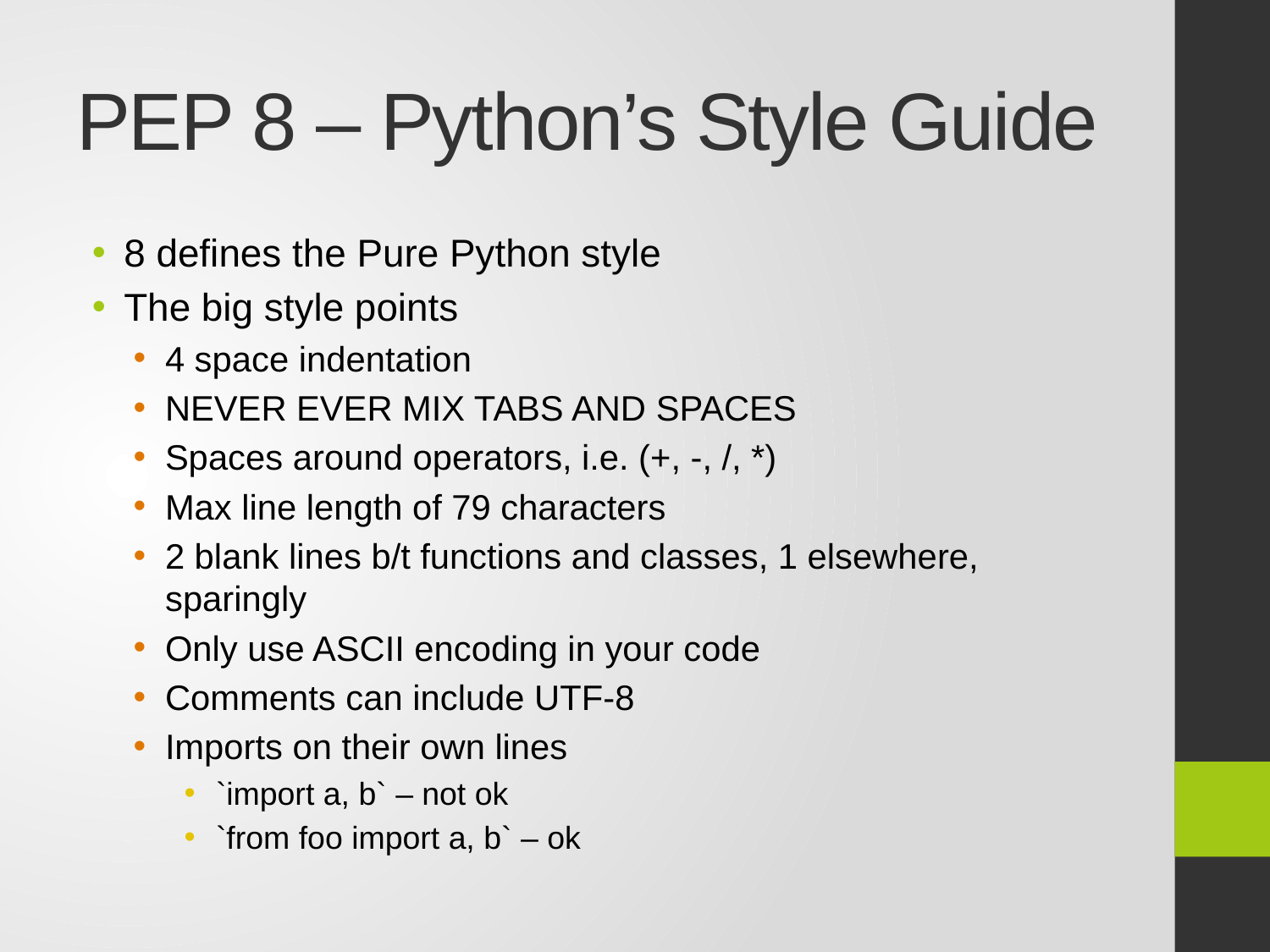

# PEP 8 – Python’s Style Guide
8 defines the Pure Python style
The big style points
4 space indentation
NEVER EVER MIX TABS AND SPACES
Spaces around operators, i.e. (+, -, /, *)
Max line length of 79 characters
2 blank lines b/t functions and classes, 1 elsewhere, sparingly
Only use ASCII encoding in your code
Comments can include UTF-8
Imports on their own lines
`import a, b` – not ok
`from foo import a, b` – ok